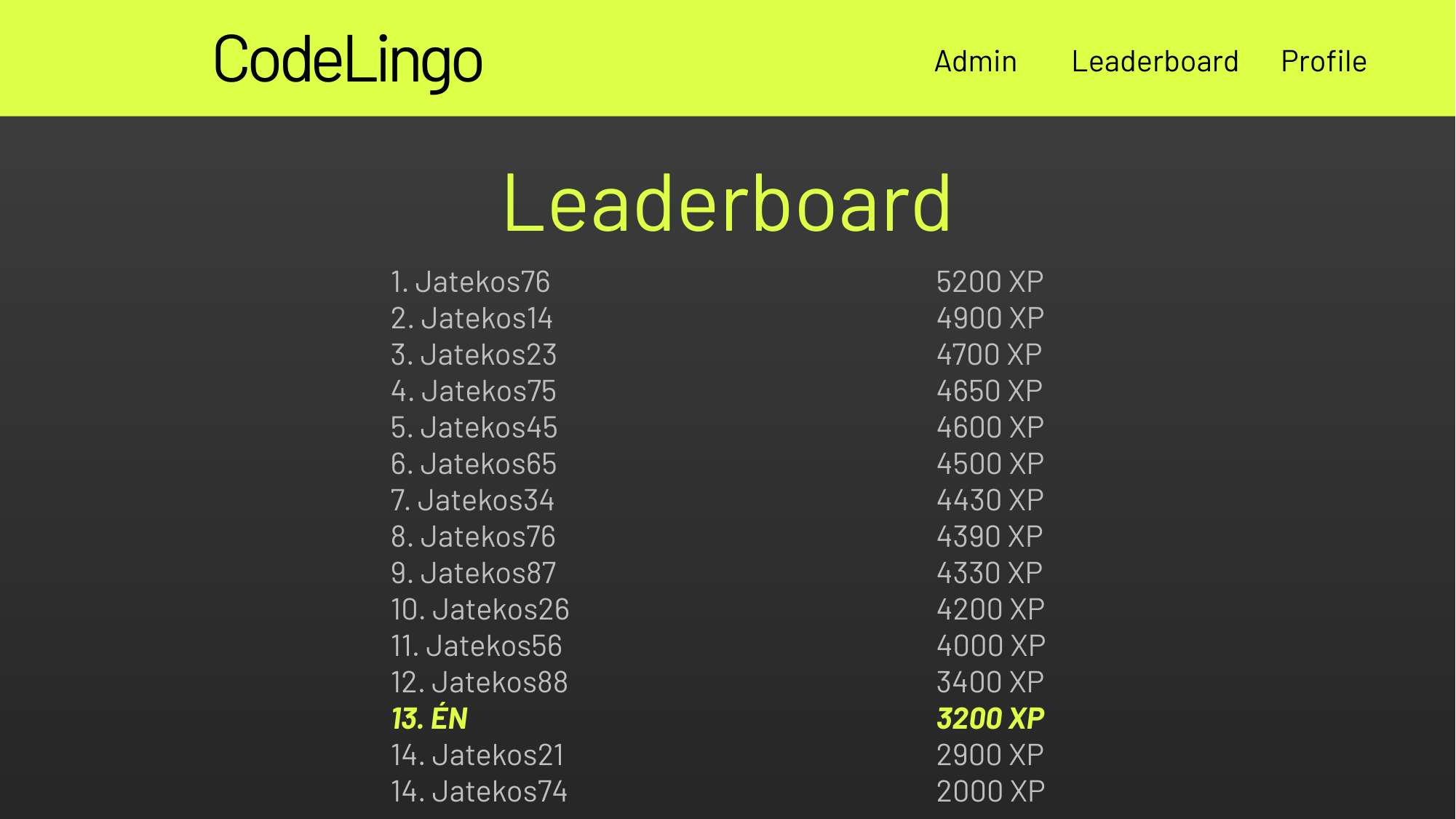

# CodeLingo
Admin
Leaderboard
Profile
Leaderboard
1. Jatekos76				5200 XP
2. Jatekos14				4900 XP
3. Jatekos23				4700 XP
4. Jatekos75				4650 XP
5. Jatekos45				4600 XP
6. Jatekos65				4500 XP
7. Jatekos34				4430 XP
8. Jatekos76				4390 XP
9. Jatekos87				4330 XP
10. Jatekos26				4200 XP
11. Jatekos56				4000 XP
12. Jatekos88				3400 XP
13. ÉN					3200 XP
14. Jatekos21				2900 XP
14. Jatekos74				2000 XP